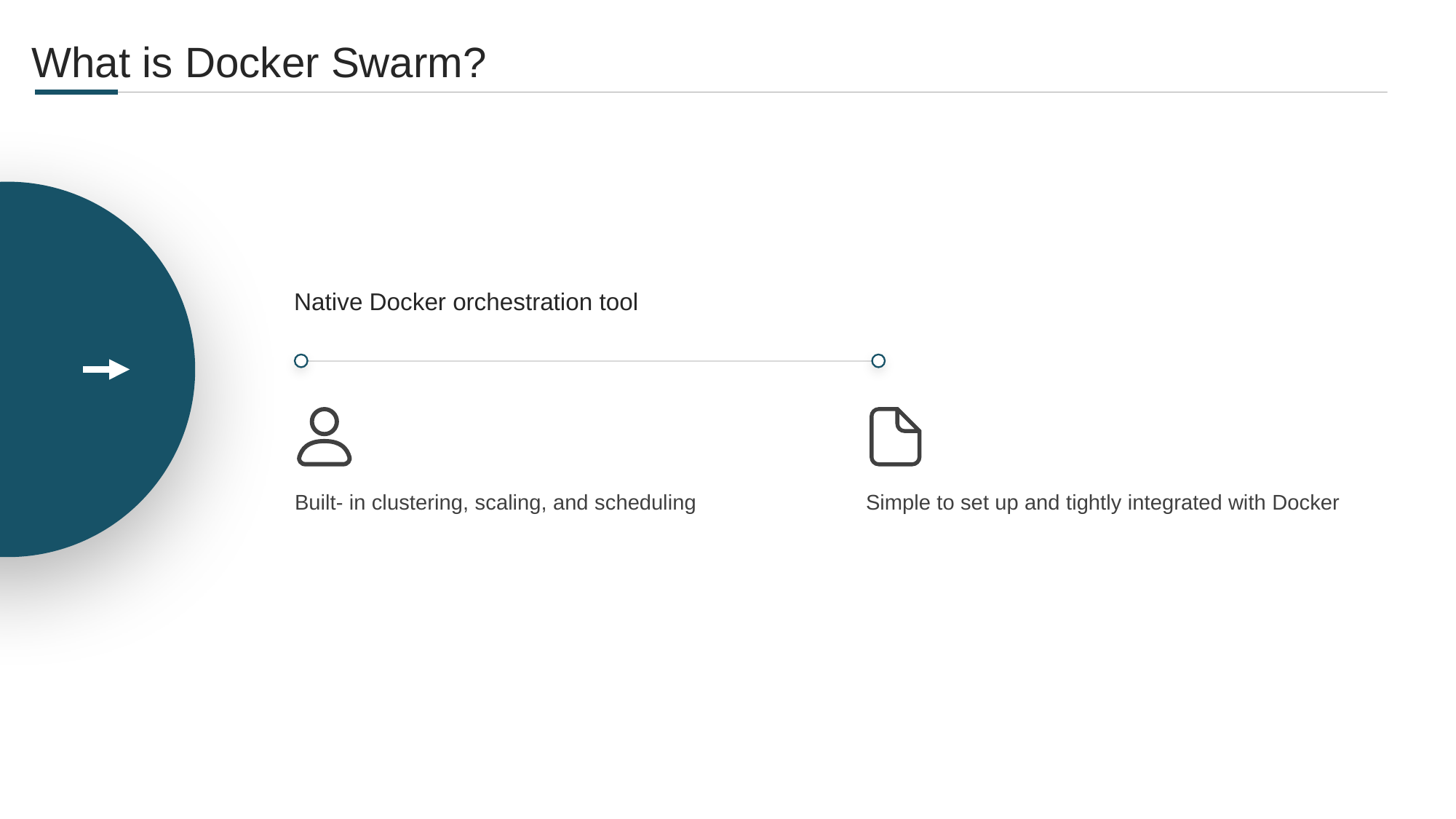

What is Docker Swarm?
Native Docker orchestration tool

Simple to set up and tightly integrated with Docker
Built- in clustering, scaling, and scheduling